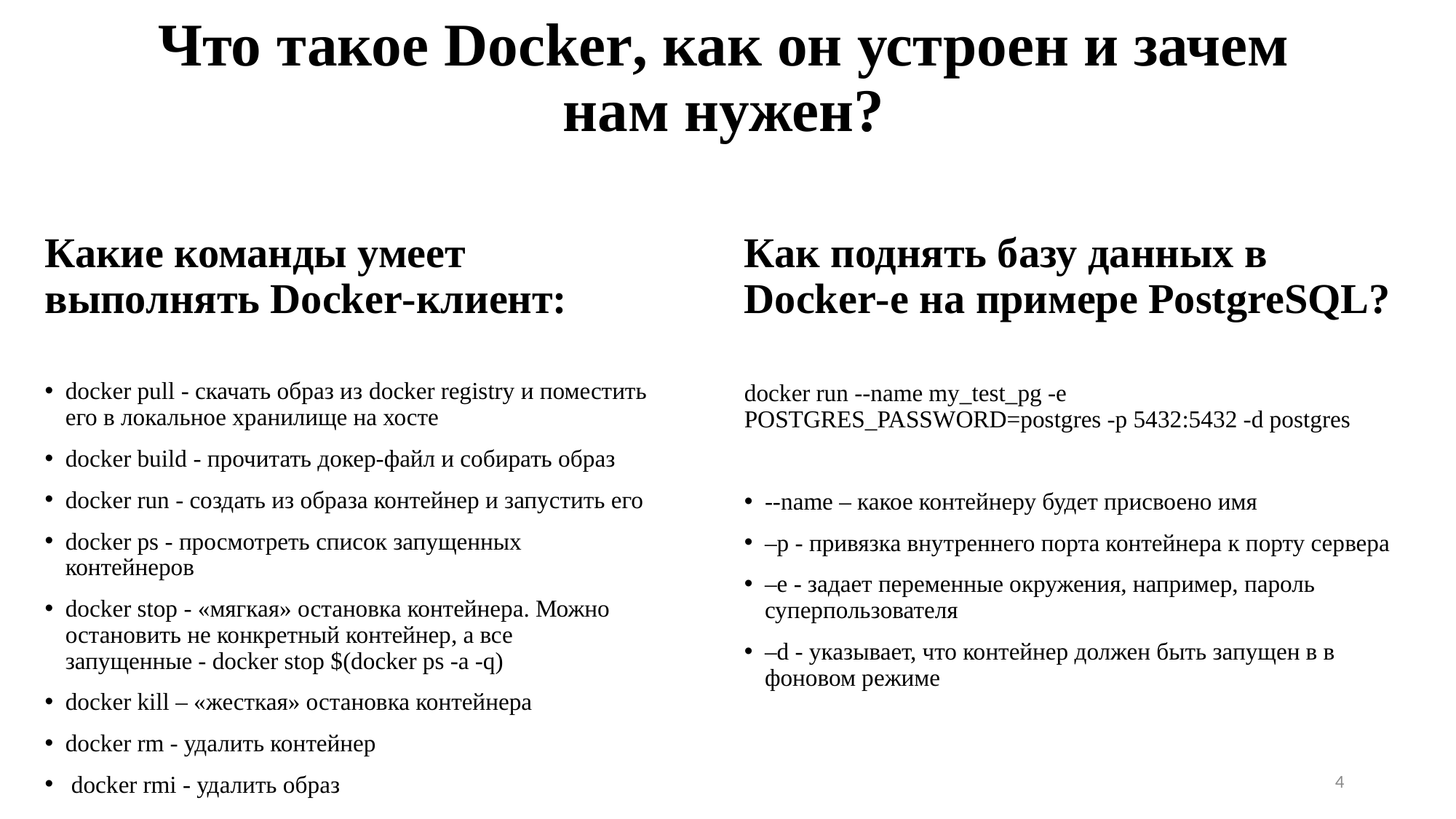

# Что такое Docker, как он устроен и зачем нам нужен?
Какие команды умеет выполнять Docker-клиент:

docker pull - скачать образ из docker registry и поместить его в локальное хранилище на хосте
docker build - прочитать докер-файл и собирать образ
docker run - создать из образа контейнер и запустить его
docker ps - просмотреть список запущенных контейнеров
docker stop - «мягкая» остановка контейнера. Можно остановить не конкретный контейнер, а все запущенные - docker stop $(docker ps -a -q)
docker kill – «жесткая» остановка контейнера
docker rm - удалить контейнер
 docker rmi - удалить образ
Как поднять базу данных в Docker-е на примере PostgreSQL?

docker run --name my_test_pg -e POSTGRES_PASSWORD=postgres -p 5432:5432 -d postgres

--name – какое контейнеру будет присвоено имя
–p - привязка внутреннего порта контейнера к порту сервера
–e - задает переменные окружения, например, пароль суперпользователя
–d - указывает, что контейнер должен быть запущен в в фоновом режиме
4